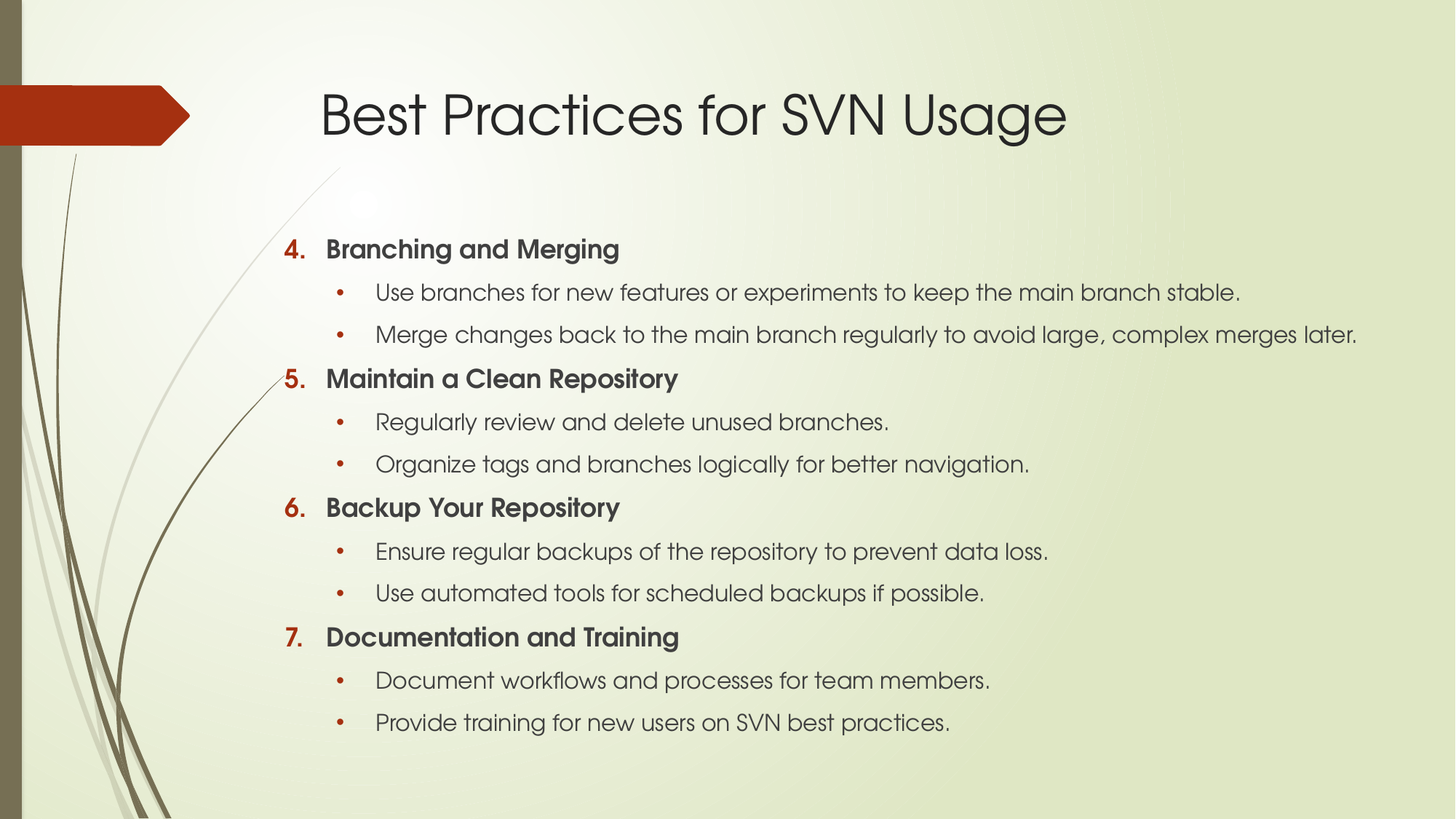

# Best Practices for SVN Usage
Branching and Merging
Use branches for new features or experiments to keep the main branch stable.
Merge changes back to the main branch regularly to avoid large, complex merges later.
Maintain a Clean Repository
Regularly review and delete unused branches.
Organize tags and branches logically for better navigation.
Backup Your Repository
Ensure regular backups of the repository to prevent data loss.
Use automated tools for scheduled backups if possible.
Documentation and Training
Document workflows and processes for team members.
Provide training for new users on SVN best practices.